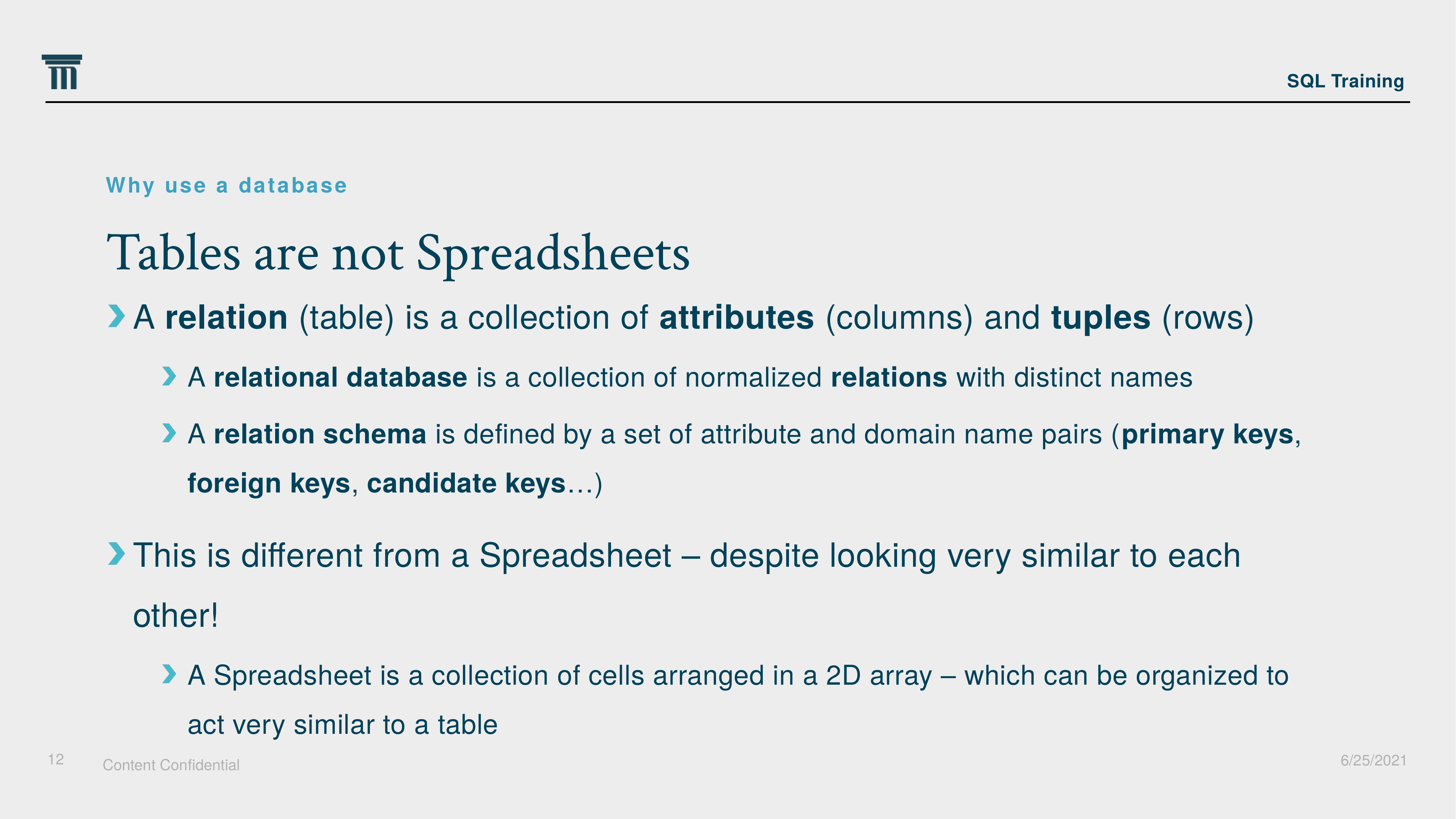

SQL Training
Why use a database
Tables are not Spreadsheets
A relation (table) is a collection of attributes (columns) and tuples (rows)
A relational database is a collection of normalized relations with distinct names
A relation schema is defined by a set of attribute and domain name pairs (primary keys, foreign keys, candidate keys…)
This is different from a Spreadsheet – despite looking very similar to each other!
A Spreadsheet is a collection of cells arranged in a 2D array – which can be organized to act very similar to a table

6/25/2021
12
Content Confidential